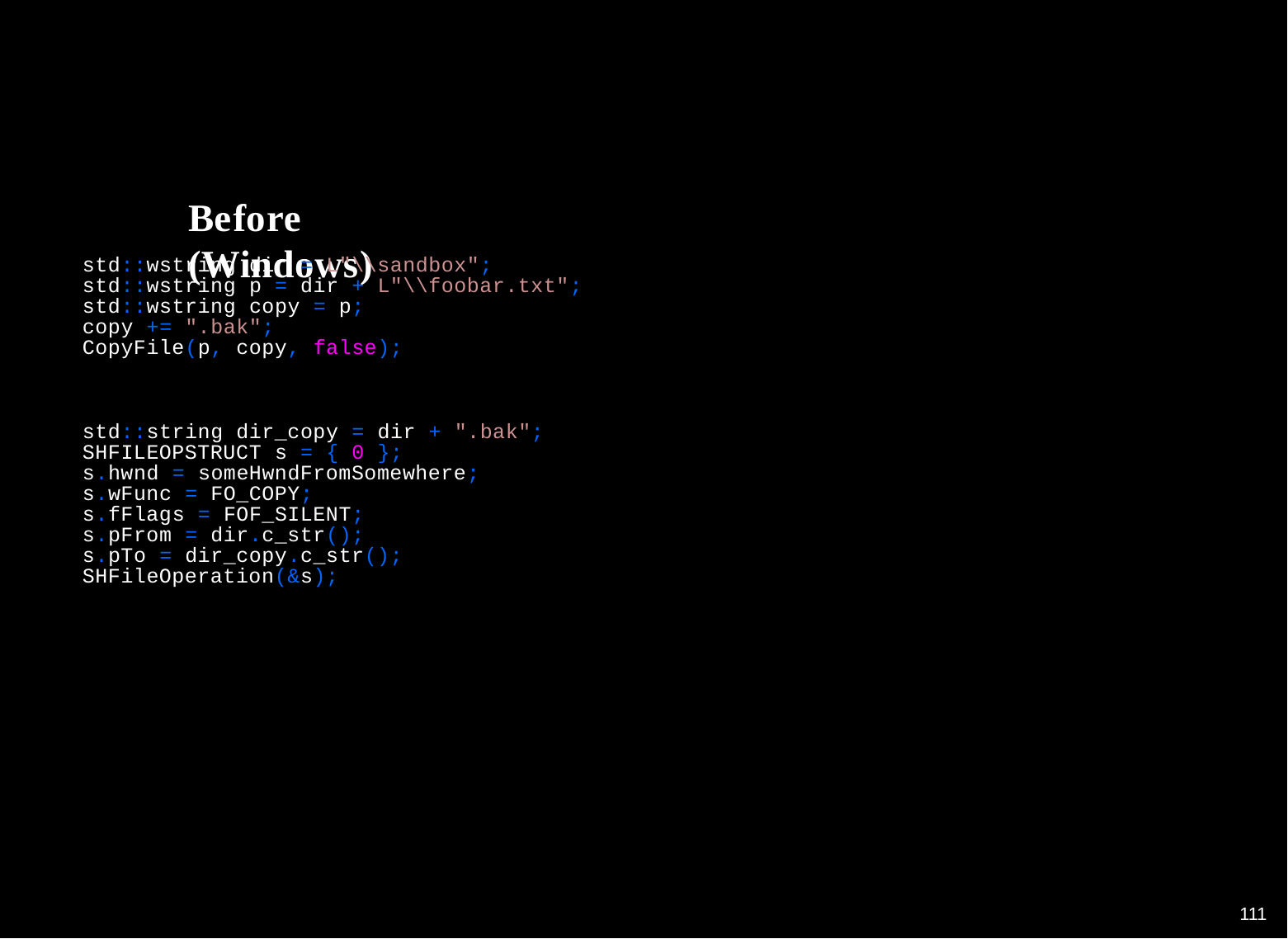

Before (Windows)
std::wstring dir = L"\\sandbox"; std::wstring p = dir + L"\\foobar.txt"; std::wstring copy = p;
copy += ".bak"; CopyFile(p, copy, false);

std::string dir_copy = dir + ".bak"; SHFILEOPSTRUCT s = { 0 };
s.hwnd = someHwndFromSomewhere; s.wFunc = FO_COPY;
s.fFlags = FOF_SILENT; s.pFrom = dir.c_str(); s.pTo = dir_copy.c_str(); SHFileOperation(&s);

111